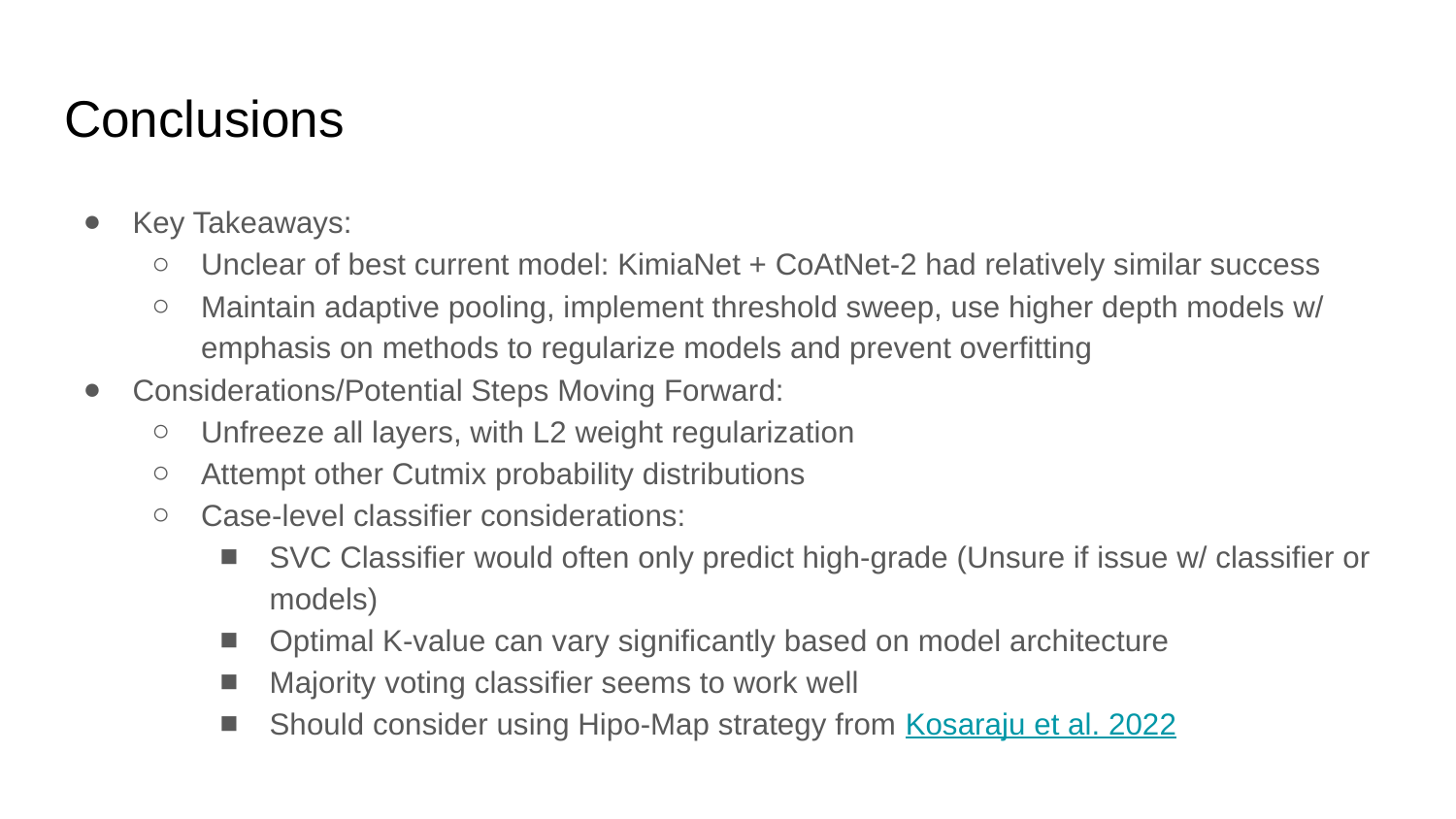

# Conclusions
Key Takeaways:
Unclear of best current model: KimiaNet + CoAtNet-2 had relatively similar success
Maintain adaptive pooling, implement threshold sweep, use higher depth models w/ emphasis on methods to regularize models and prevent overfitting
Considerations/Potential Steps Moving Forward:
Unfreeze all layers, with L2 weight regularization
Attempt other Cutmix probability distributions
Case-level classifier considerations:
SVC Classifier would often only predict high-grade (Unsure if issue w/ classifier or models)
Optimal K-value can vary significantly based on model architecture
Majority voting classifier seems to work well
Should consider using Hipo-Map strategy from Kosaraju et al. 2022